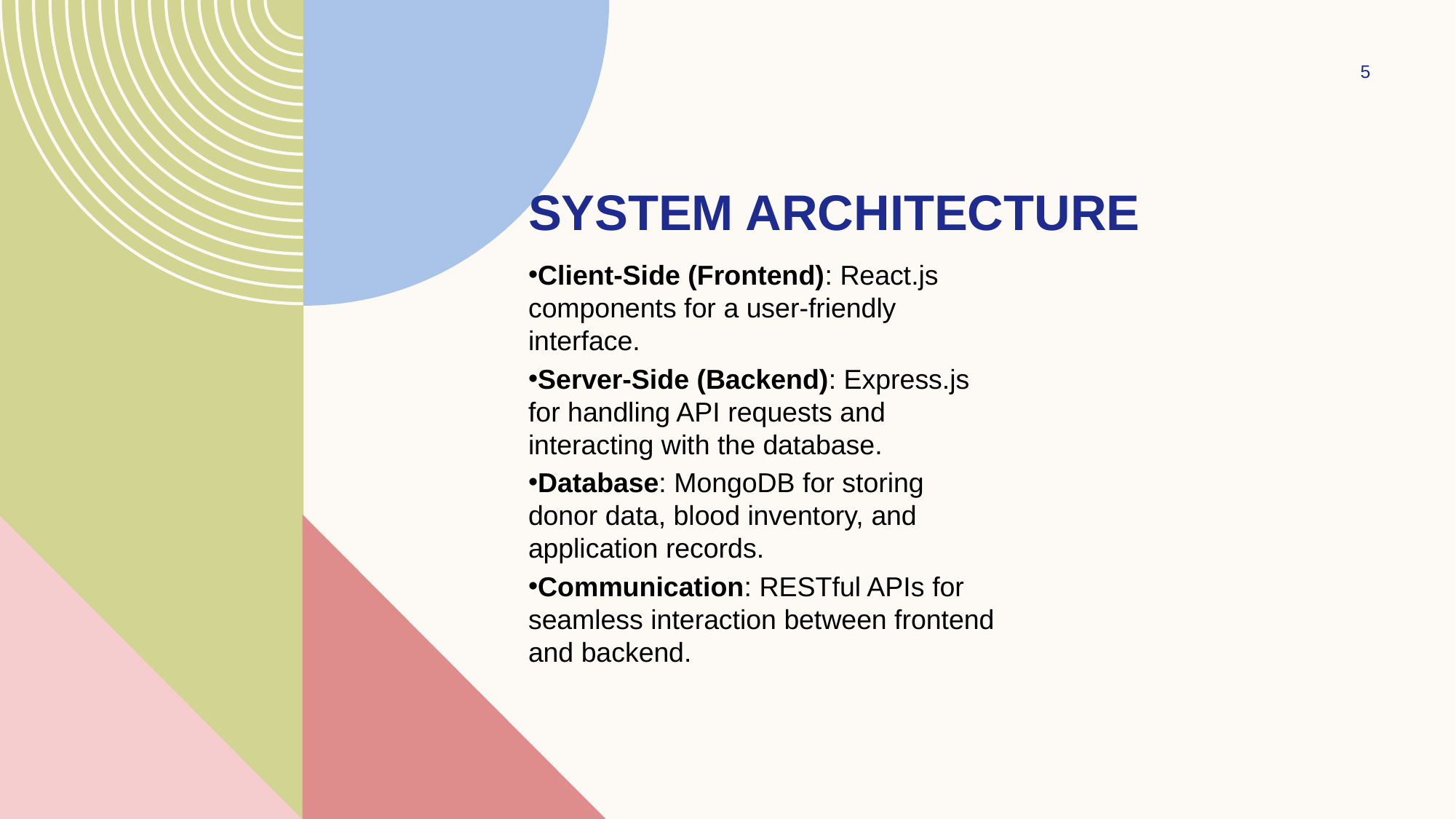

5

# System Architecture
Client-Side (Frontend): React.js components for a user-friendly interface.
Server-Side (Backend): Express.js for handling API requests and interacting with the database.
Database: MongoDB for storing donor data, blood inventory, and application records.
Communication: RESTful APIs for seamless interaction between frontend and backend.